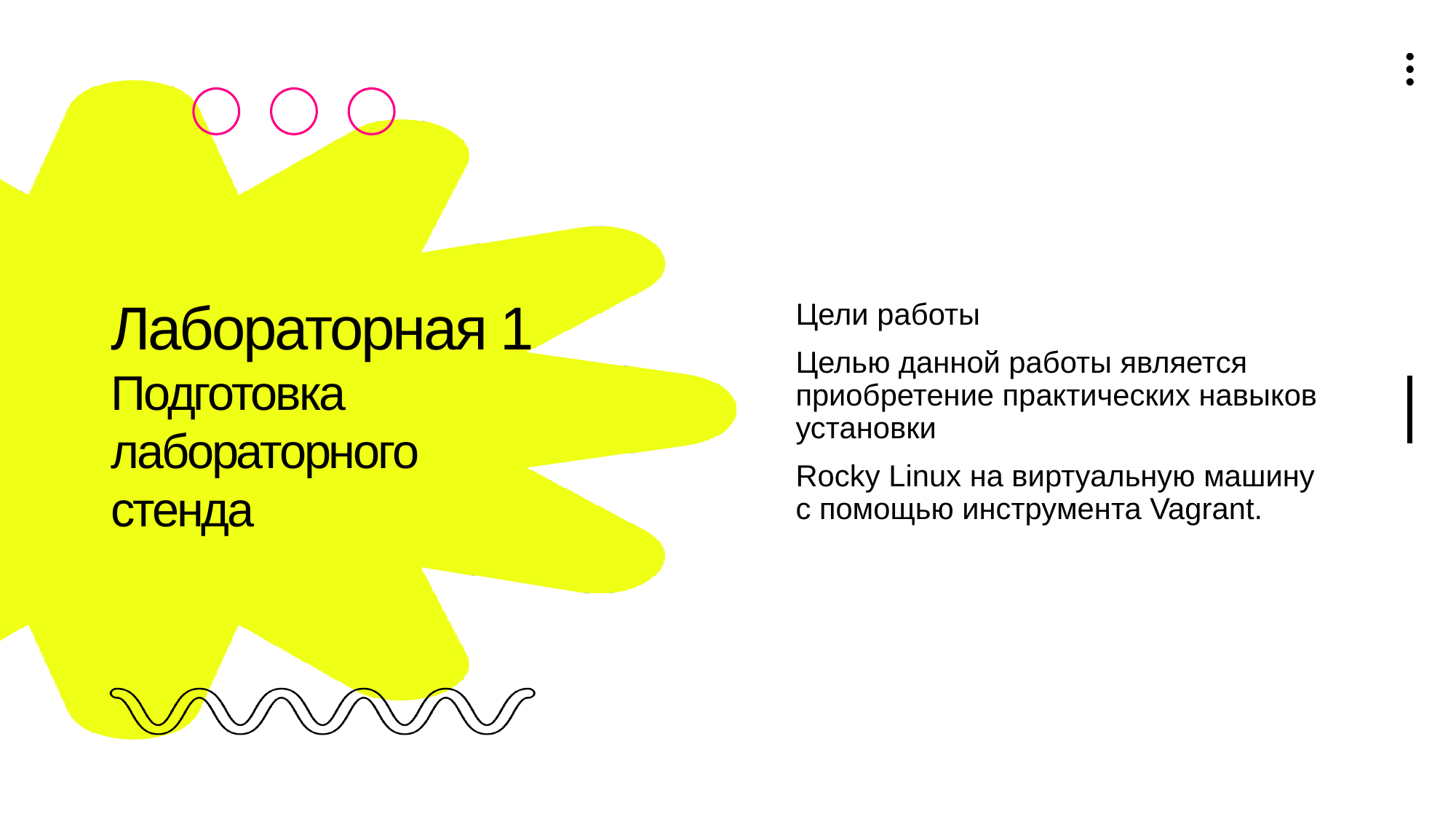

Цели работы
Целью данной работы является приобретение практических навыков установки
Rocky Linux на виртуальную машину с помощью инструмента Vagrant.
# Лабораторная 1 Подготовка лабораторного стенда
2